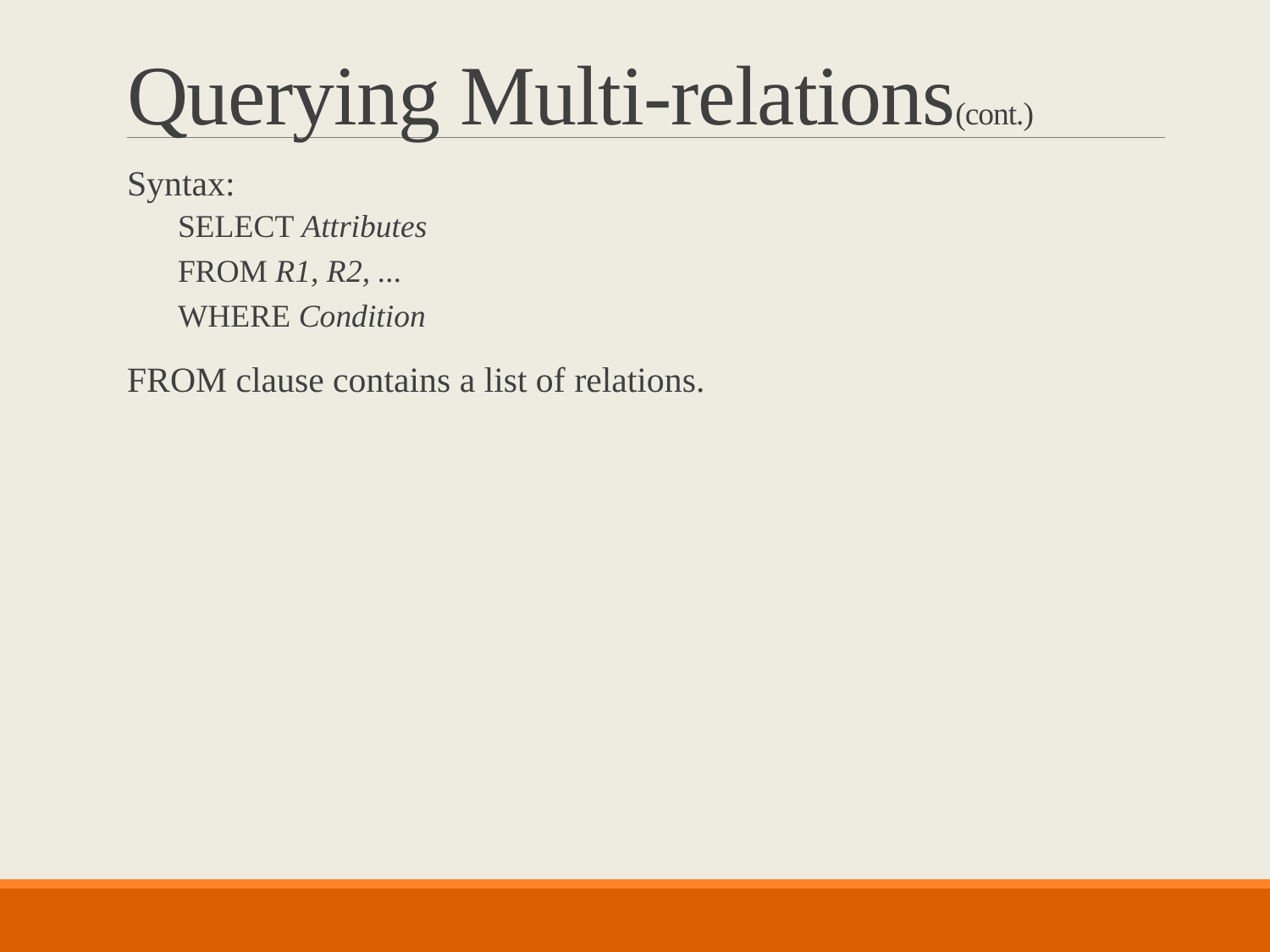

# Querying Multi-relations(cont.)
Syntax:
SELECT Attributes
FROM R1, R2, ...
WHERE Condition
FROM clause contains a list of relations.
36